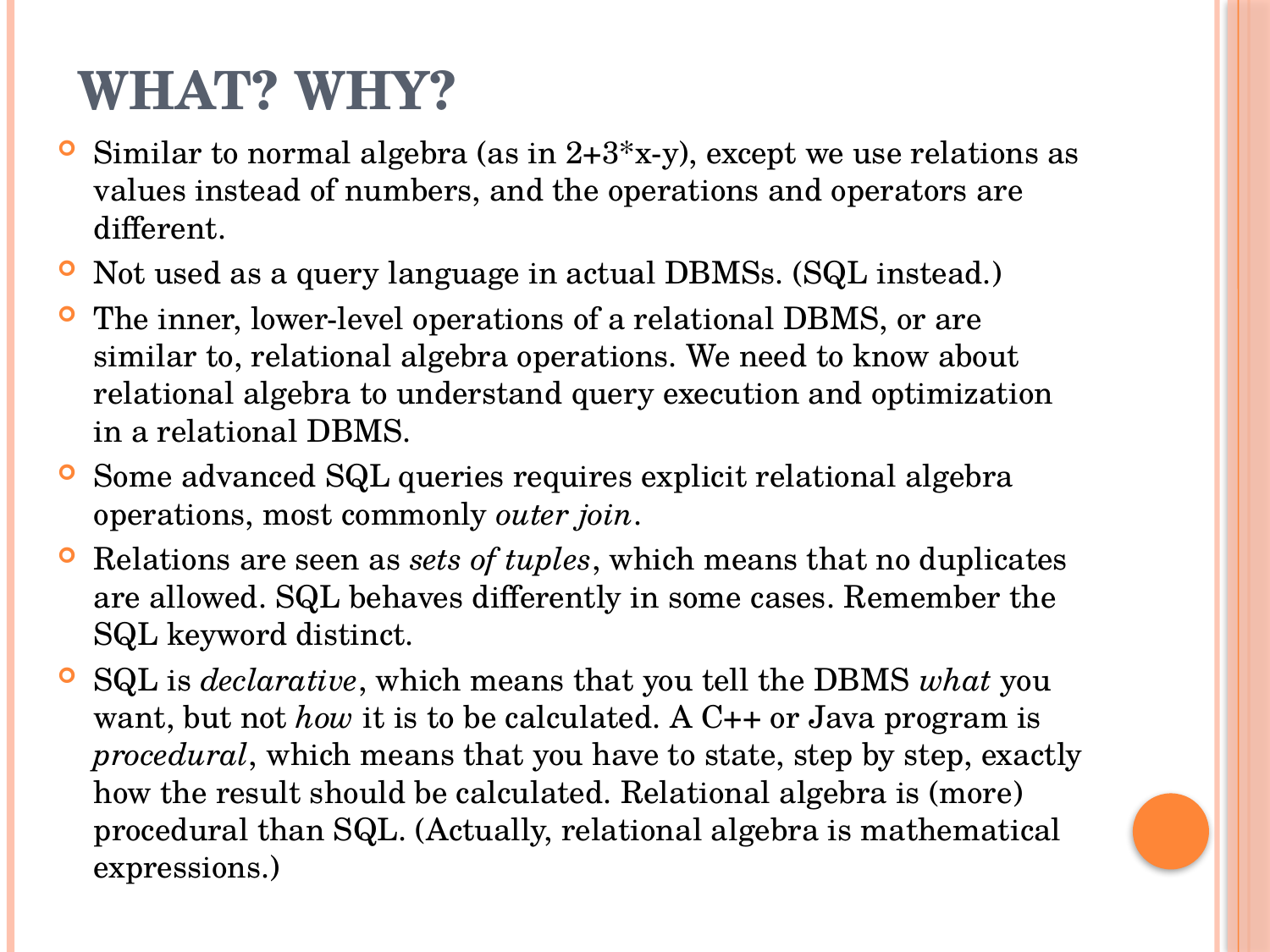

# What? Why?
Similar to normal algebra (as in 2+3*x-y), except we use relations as values instead of numbers, and the operations and operators are different.
Not used as a query language in actual DBMSs. (SQL instead.)
The inner, lower-level operations of a relational DBMS, or are similar to, relational algebra operations. We need to know about relational algebra to understand query execution and optimization in a relational DBMS.
Some advanced SQL queries requires explicit relational algebra operations, most commonly outer join.
Relations are seen as sets of tuples, which means that no duplicates are allowed. SQL behaves differently in some cases. Remember the SQL keyword distinct.
SQL is declarative, which means that you tell the DBMS what you want, but not how it is to be calculated. A C++ or Java program is procedural, which means that you have to state, step by step, exactly how the result should be calculated. Relational algebra is (more) procedural than SQL. (Actually, relational algebra is mathematical expressions.)